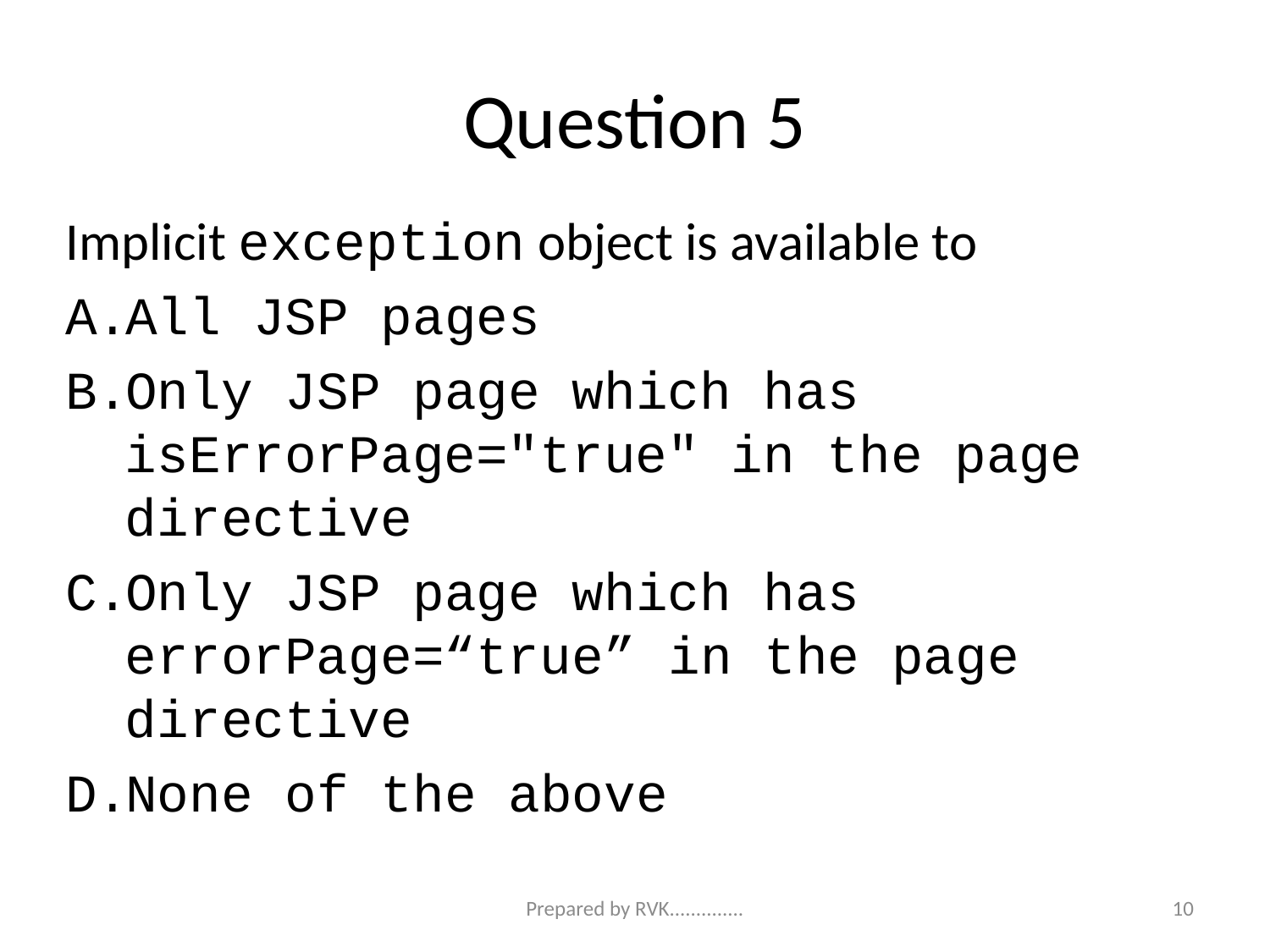

# Question 5
Implicit exception object is available to
All JSP pages
Only JSP page which has isErrorPage="true" in the page directive
Only JSP page which has errorPage=“true” in the page directive
None of the above

10
Prepared by RVK..............